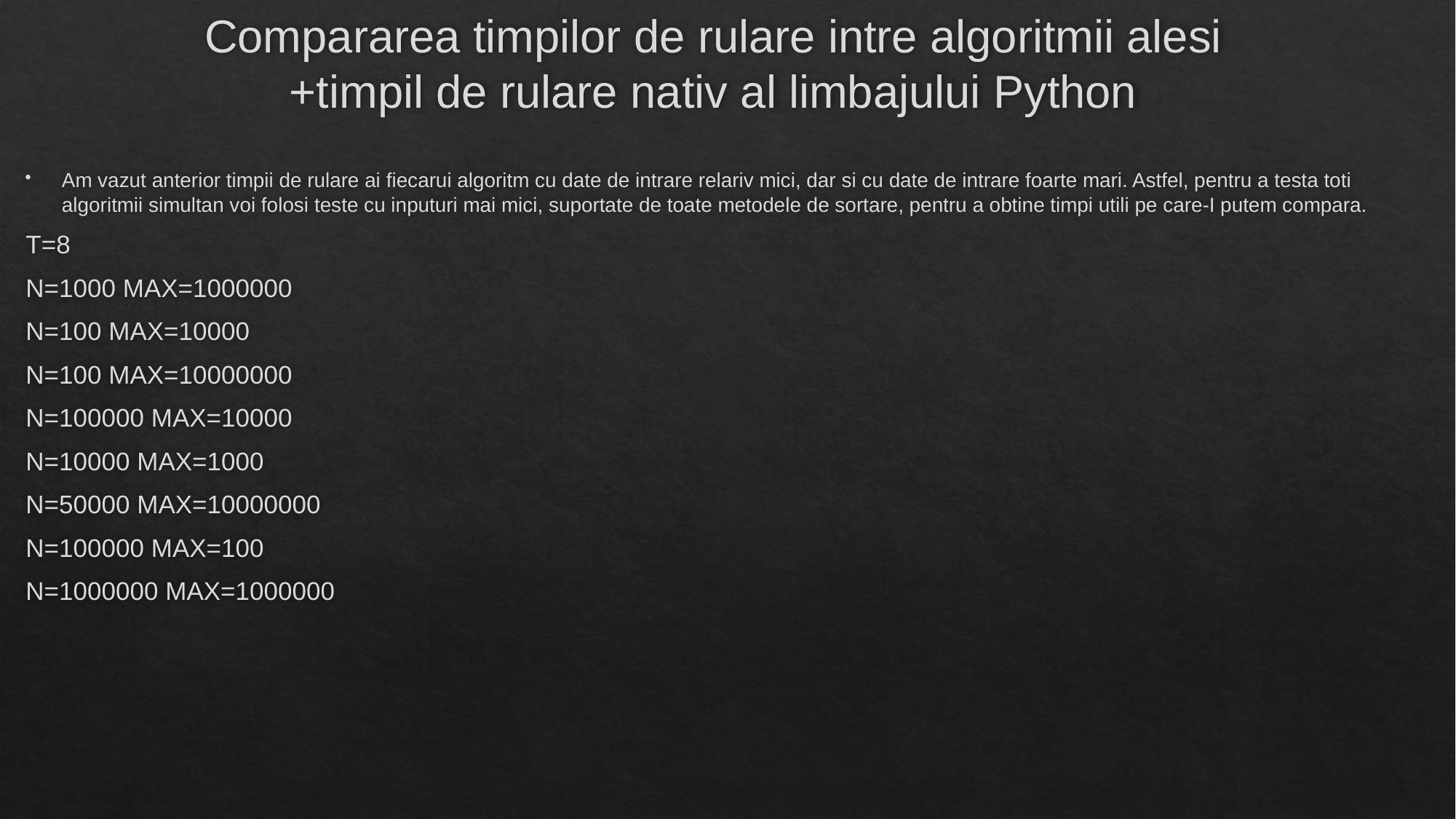

# Compararea timpilor de rulare intre algoritmii alesi +timpil de rulare nativ al limbajului Python
Am vazut anterior timpii de rulare ai fiecarui algoritm cu date de intrare relariv mici, dar si cu date de intrare foarte mari. Astfel, pentru a testa toti algoritmii simultan voi folosi teste cu inputuri mai mici, suportate de toate metodele de sortare, pentru a obtine timpi utili pe care-I putem compara.
T=8
N=1000 MAX=1000000
N=100 MAX=10000
N=100 MAX=10000000
N=100000 MAX=10000
N=10000 MAX=1000
N=50000 MAX=10000000
N=100000 MAX=100
N=1000000 MAX=1000000